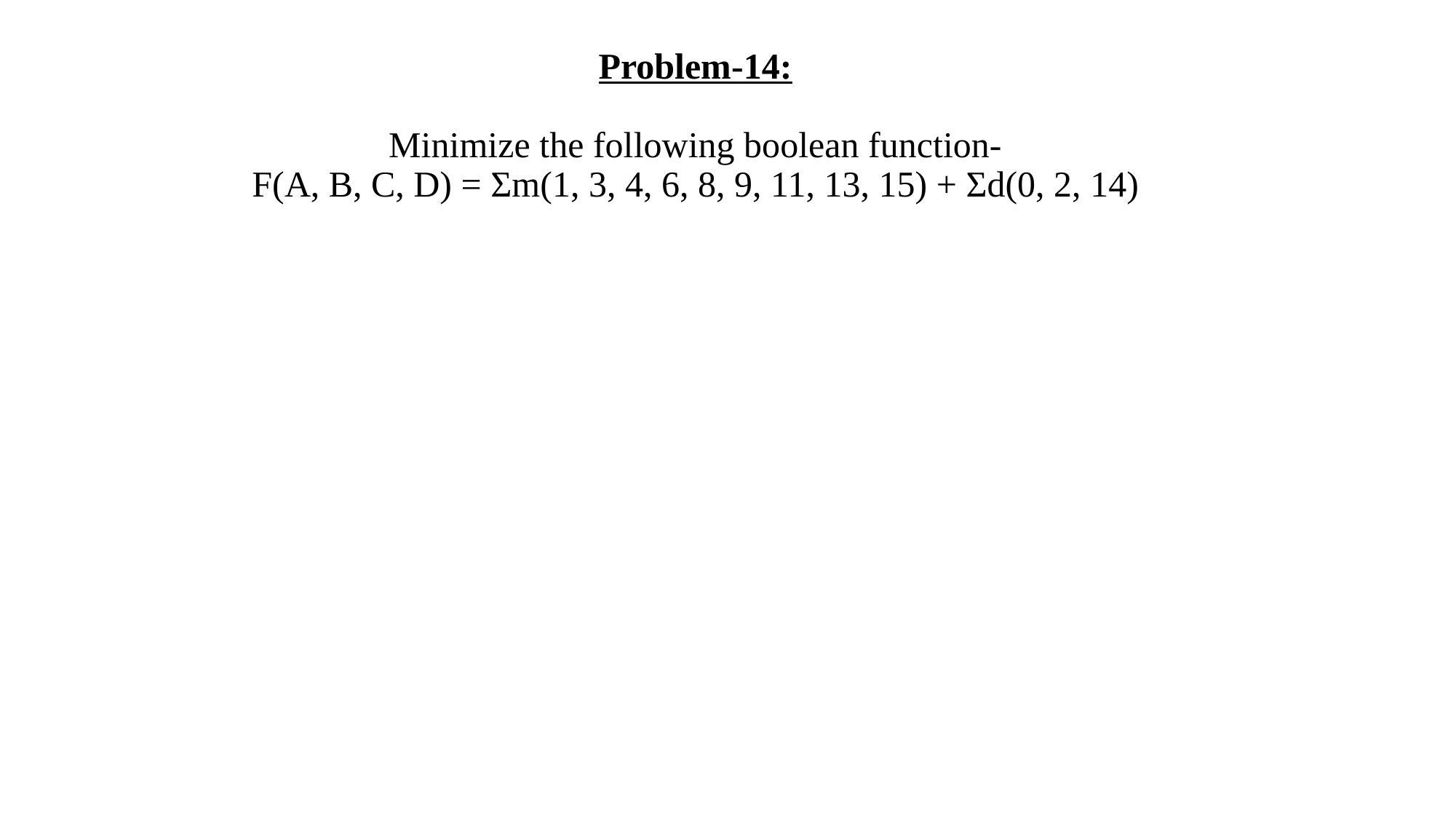

# Problem-14:   Minimize the following boolean function- F(A, B, C, D) = Σm(1, 3, 4, 6, 8, 9, 11, 13, 15) + Σd(0, 2, 14)